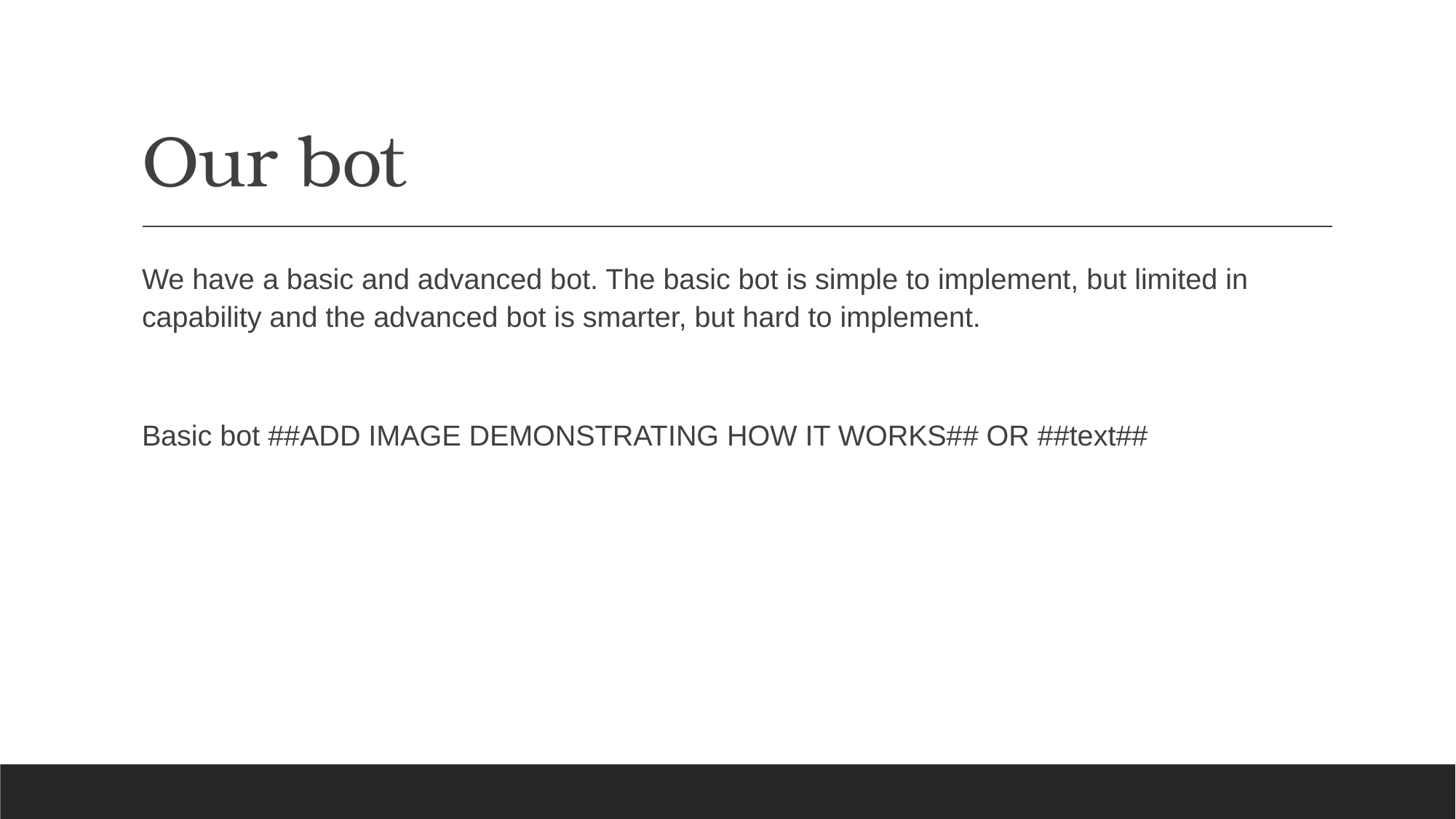

# Our bot
We have a basic and advanced bot. The basic bot is simple to implement, but limited in capability and the advanced bot is smarter, but hard to implement.

Basic bot ##ADD IMAGE DEMONSTRATING HOW IT WORKS## OR ##text##